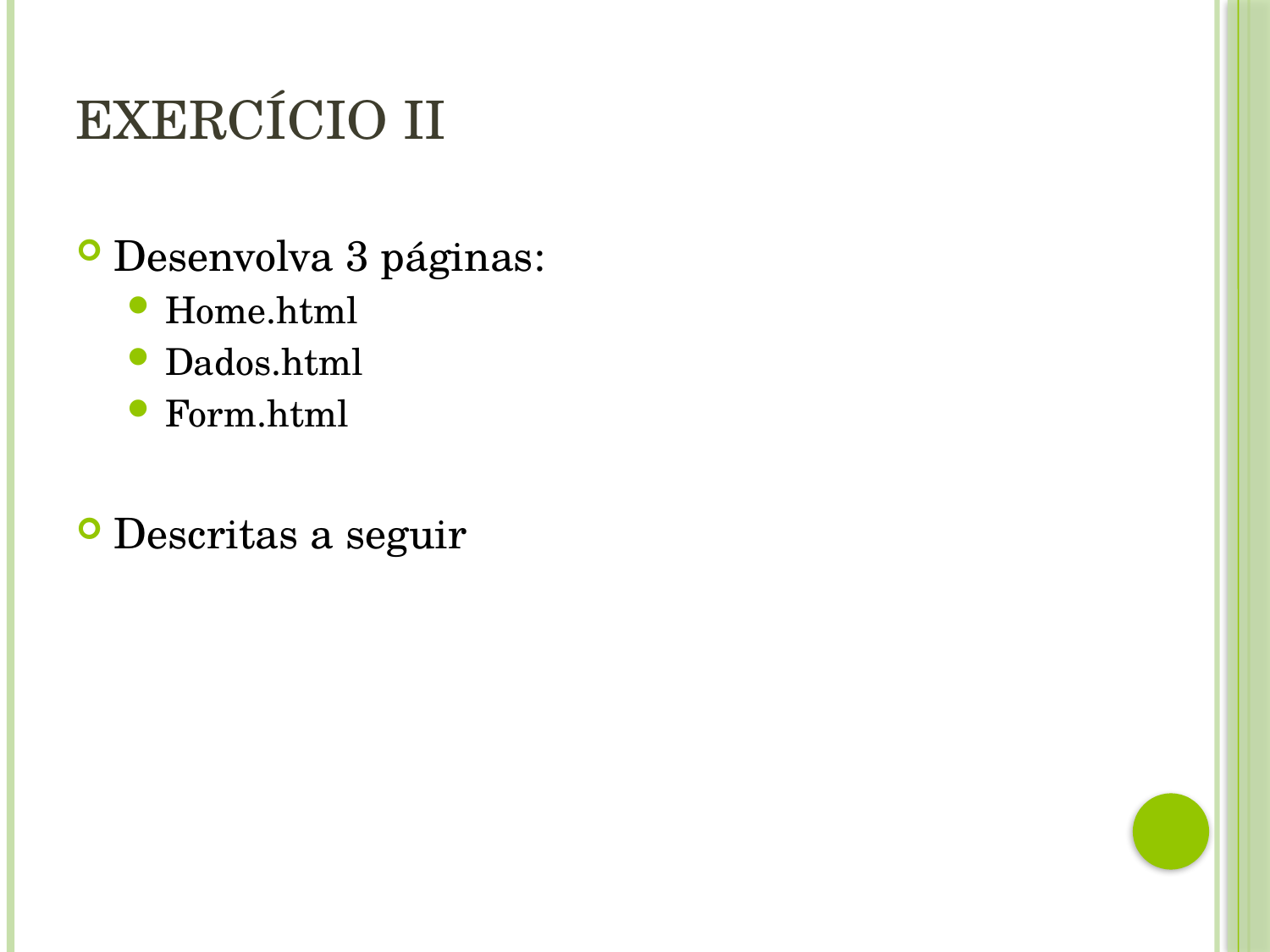

# Exercício II
Desenvolva 3 páginas:
Home.html
Dados.html
Form.html

Descritas a seguir